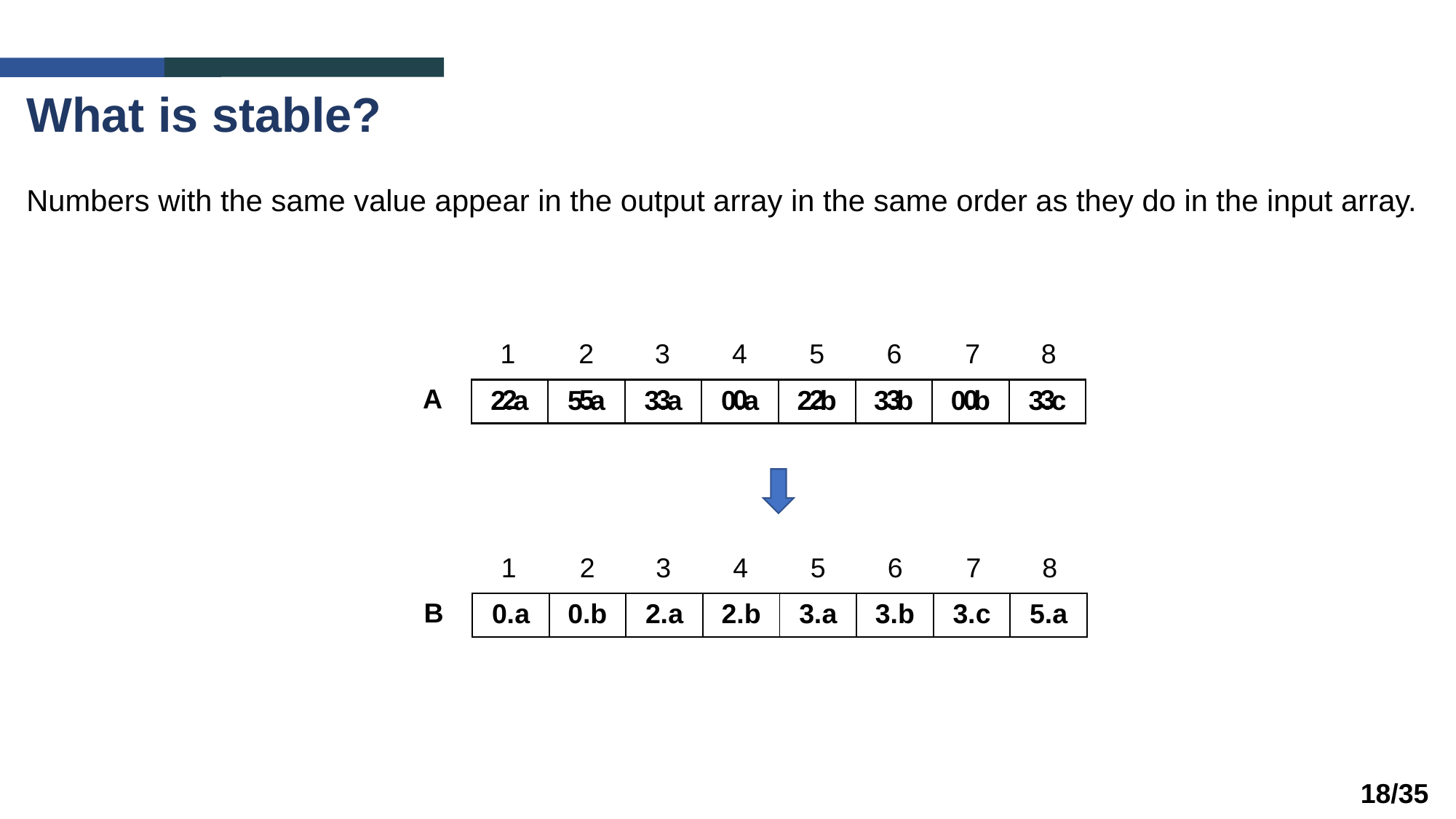

What is stable?
Numbers with the same value appear in the output array in the same order as they do in the input array.
1
2
3
4
5
6
7
8
A
| 2 | 5 | 3 | 0 | 2 | 3 | 0 | 3 |
| --- | --- | --- | --- | --- | --- | --- | --- |
| 2.a | 5.a | 3.a | 0.a | 2.b | 3.b | 0.b | 3.c |
| --- | --- | --- | --- | --- | --- | --- | --- |

1
2
3
4
5
6
7
8
B
| 0.a | 0.b | 2.a | 2.b | 3.a | 3.b | 3.c | 5.a |
| --- | --- | --- | --- | --- | --- | --- | --- |
18/35